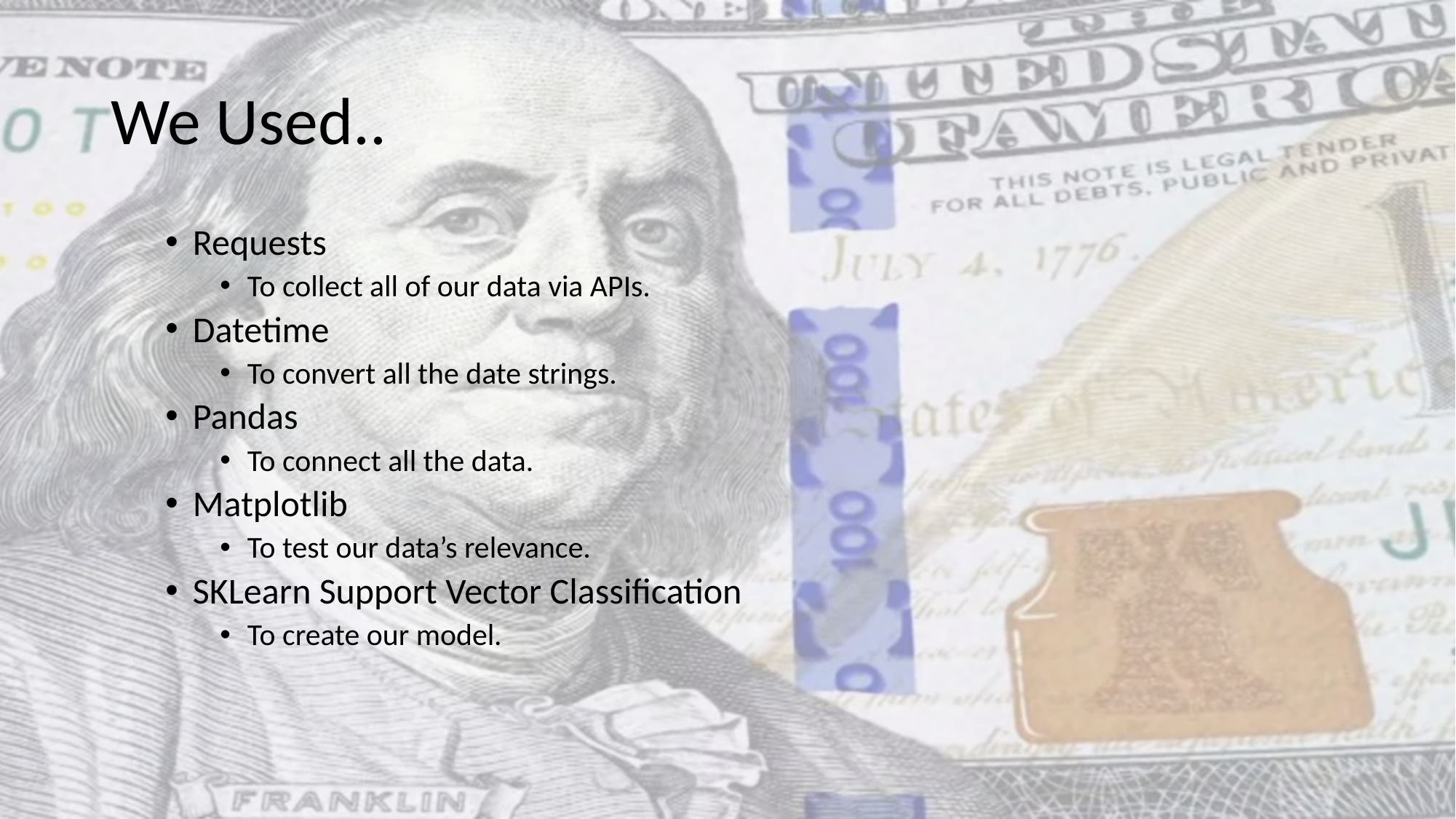

# We Used..
Requests
To collect all of our data via APIs.
Datetime
To convert all the date strings.
Pandas
To connect all the data.
Matplotlib
To test our data’s relevance.
SKLearn Support Vector Classification
To create our model.